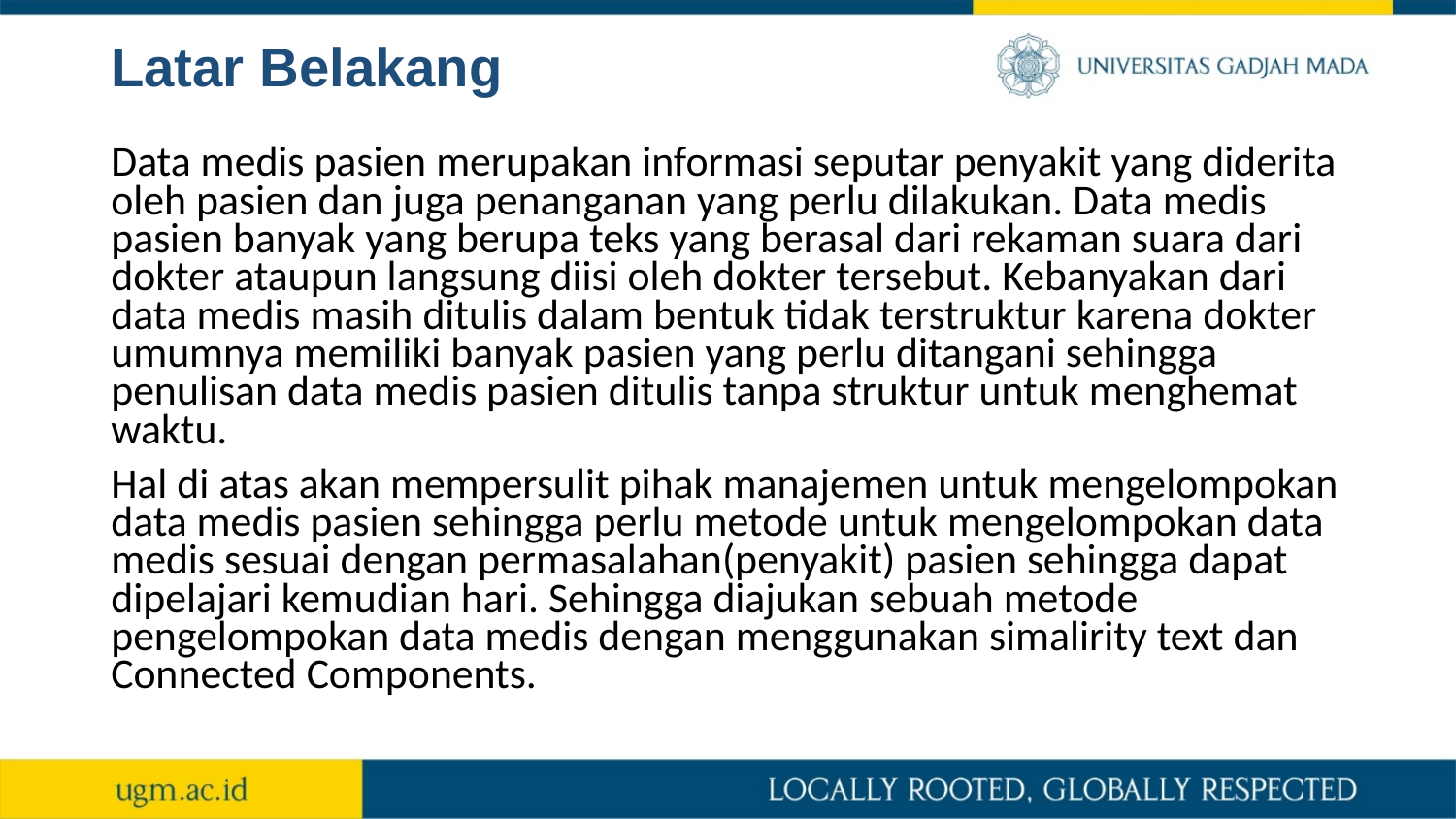

# Latar Belakang
Data medis pasien merupakan informasi seputar penyakit yang diderita oleh pasien dan juga penanganan yang perlu dilakukan. Data medis pasien banyak yang berupa teks yang berasal dari rekaman suara dari dokter ataupun langsung diisi oleh dokter tersebut. Kebanyakan dari data medis masih ditulis dalam bentuk tidak terstruktur karena dokter umumnya memiliki banyak pasien yang perlu ditangani sehingga penulisan data medis pasien ditulis tanpa struktur untuk menghemat waktu.
Hal di atas akan mempersulit pihak manajemen untuk mengelompokan data medis pasien sehingga perlu metode untuk mengelompokan data medis sesuai dengan permasalahan(penyakit) pasien sehingga dapat dipelajari kemudian hari. Sehingga diajukan sebuah metode pengelompokan data medis dengan menggunakan simalirity text dan Connected Components.